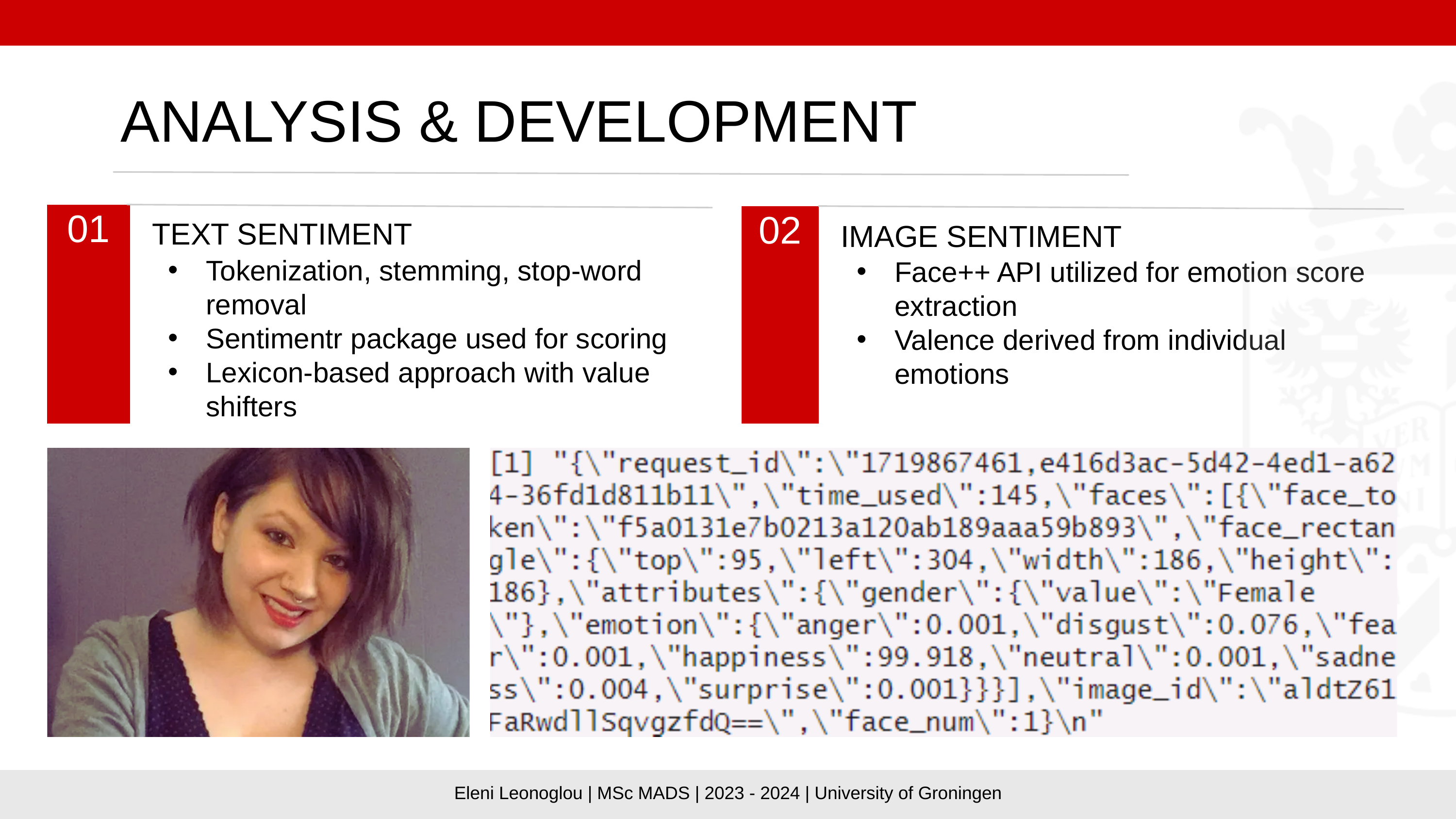

ANALYSIS & DEVELOPMENT

01

02

TEXT SENTIMENT
IMAGE SENTIMENT
Tokenization, stemming, stop-word removal
Sentimentr package used for scoring
Lexicon-based approach with value shifters
Face++ API utilized for emotion score extraction
Valence derived from individual emotions

Eleni Leonoglou | MSc MADS | 2023 - 2024 | University of Groningen